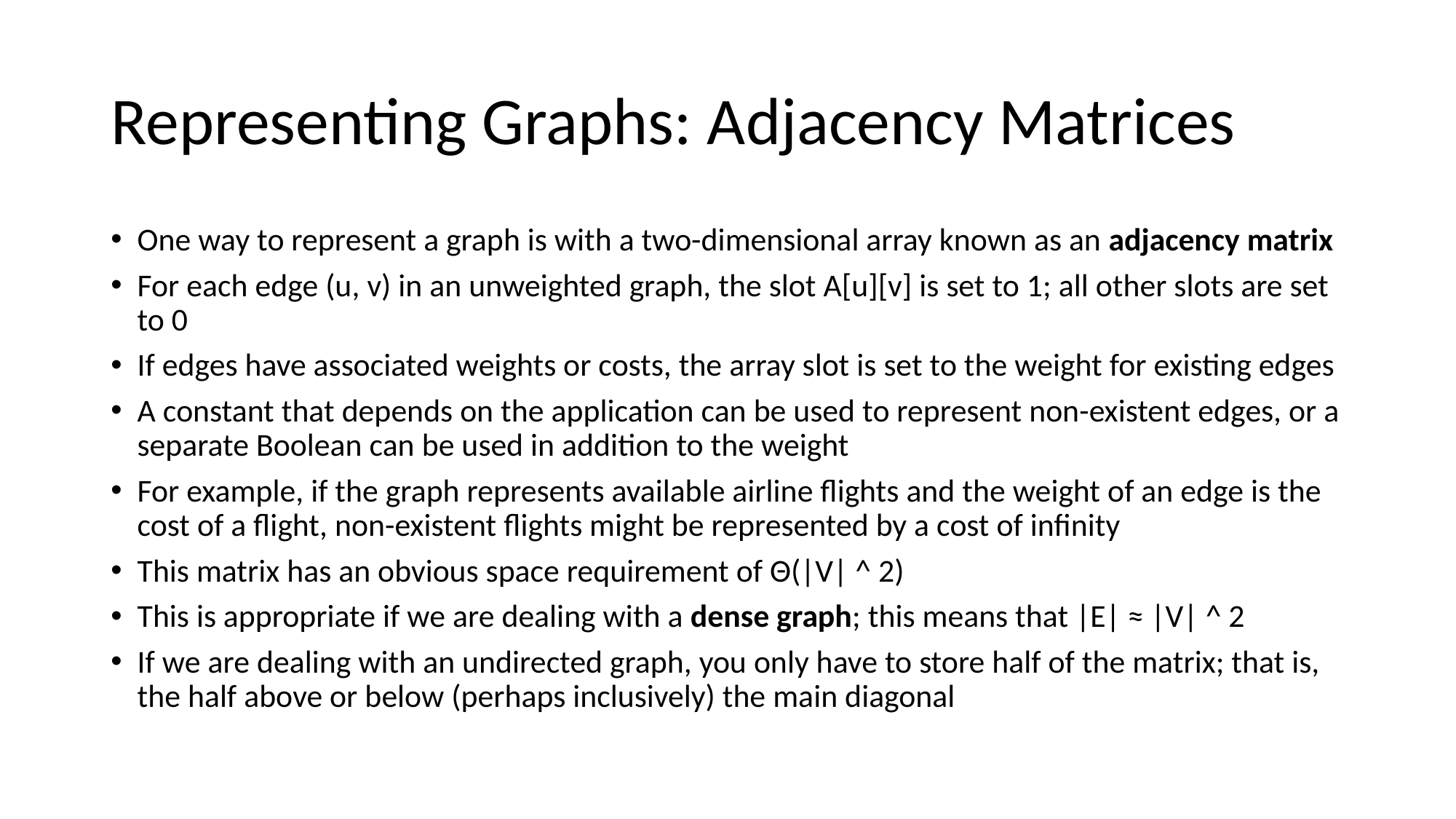

# Representing Graphs: Adjacency Matrices
One way to represent a graph is with a two-dimensional array known as an adjacency matrix
For each edge (u, v) in an unweighted graph, the slot A[u][v] is set to 1; all other slots are set to 0
If edges have associated weights or costs, the array slot is set to the weight for existing edges
A constant that depends on the application can be used to represent non-existent edges, or a separate Boolean can be used in addition to the weight
For example, if the graph represents available airline flights and the weight of an edge is the cost of a flight, non-existent flights might be represented by a cost of infinity
This matrix has an obvious space requirement of Θ(|V| ^ 2)
This is appropriate if we are dealing with a dense graph; this means that |E| ≈ |V| ^ 2
If we are dealing with an undirected graph, you only have to store half of the matrix; that is, the half above or below (perhaps inclusively) the main diagonal